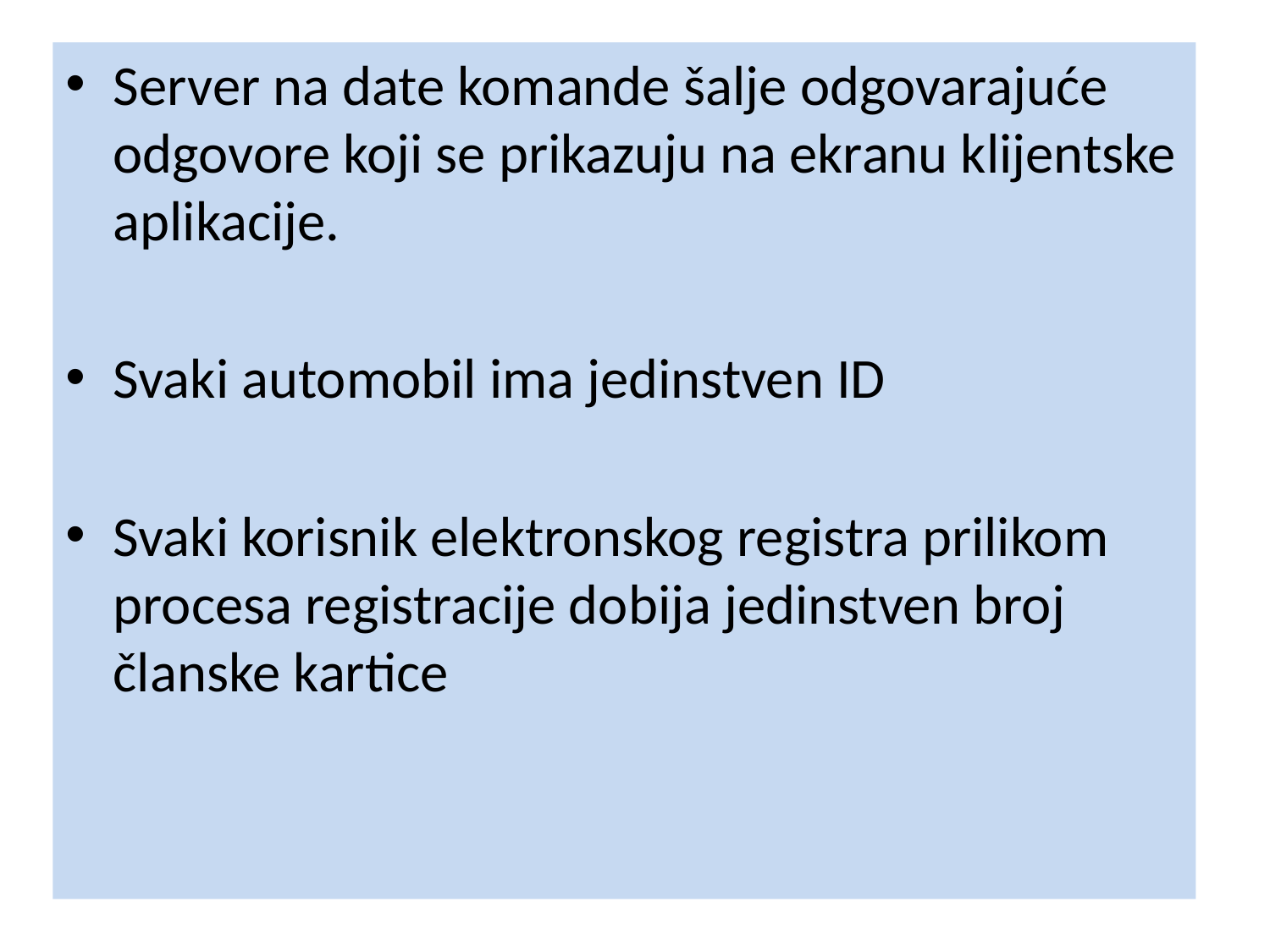

Server na date komande šalje odgovarajuće odgovore koji se prikazuju na ekranu klijentske aplikacije.

Svaki automobil ima jedinstven ID

Svaki korisnik elektronskog registra prilikom procesa registracije dobija jedinstven broj članske kartice